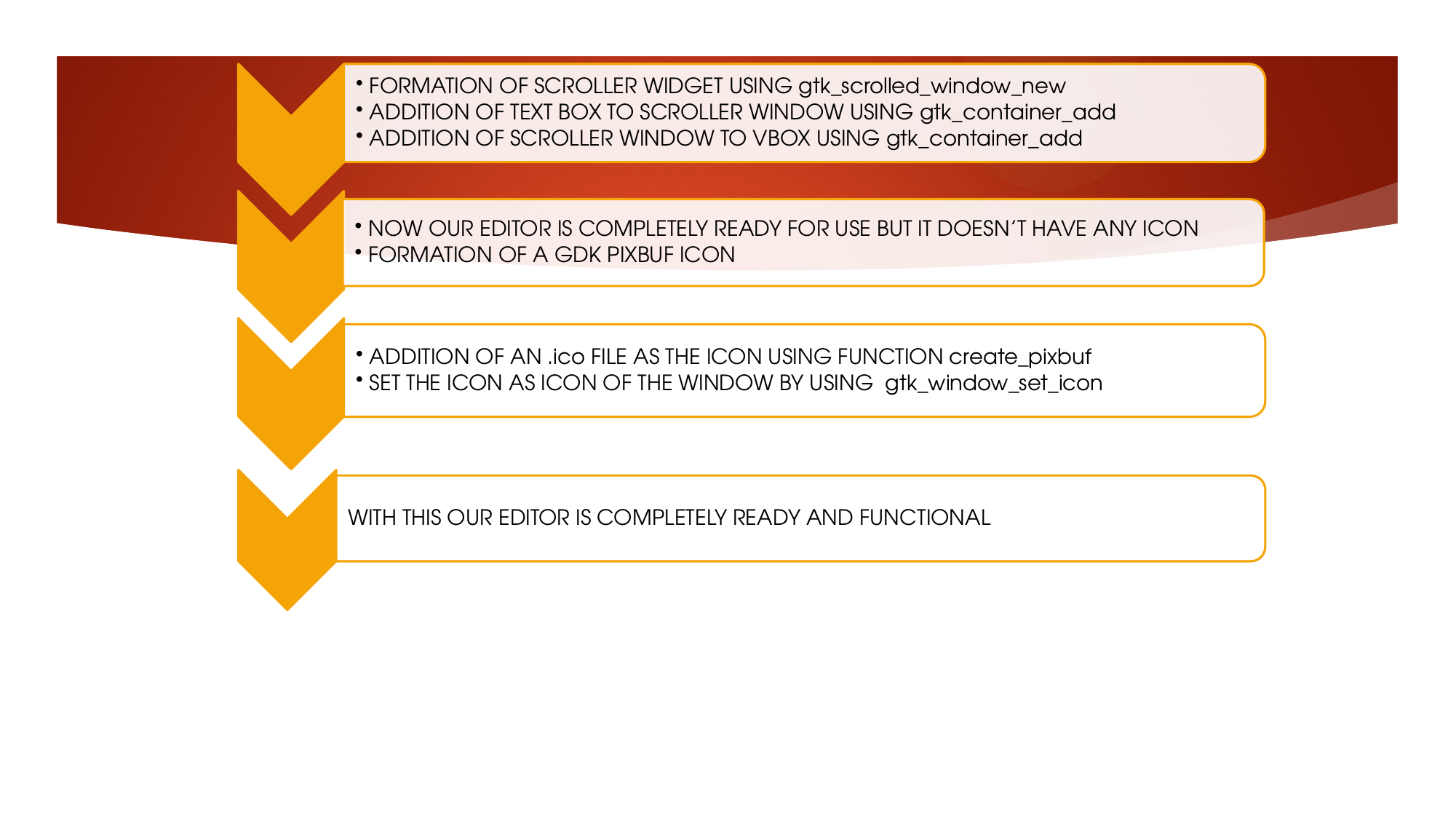

FORMATION OF SCROLLER WIDGET USING gtk_scrolled_window_new
ADDITION OF TEXT BOX TO SCROLLER WINDOW USING gtk_container_add
ADDITION OF SCROLLER WINDOW TO VBOX USING gtk_container_add

NOW OUR EDITOR IS COMPLETELY READY FOR USE BUT IT DOESN’T HAVE ANY ICON
FORMATION OF A GDK PIXBUF ICON

ADDITION OF AN .ico FILE AS THE ICON USING FUNCTION create_pixbuf
SET THE ICON AS ICON OF THE WINDOW BY USING  gtk_window_set_icon

WITH THIS OUR EDITOR IS COMPLETELY READY AND FUNCTIONAL